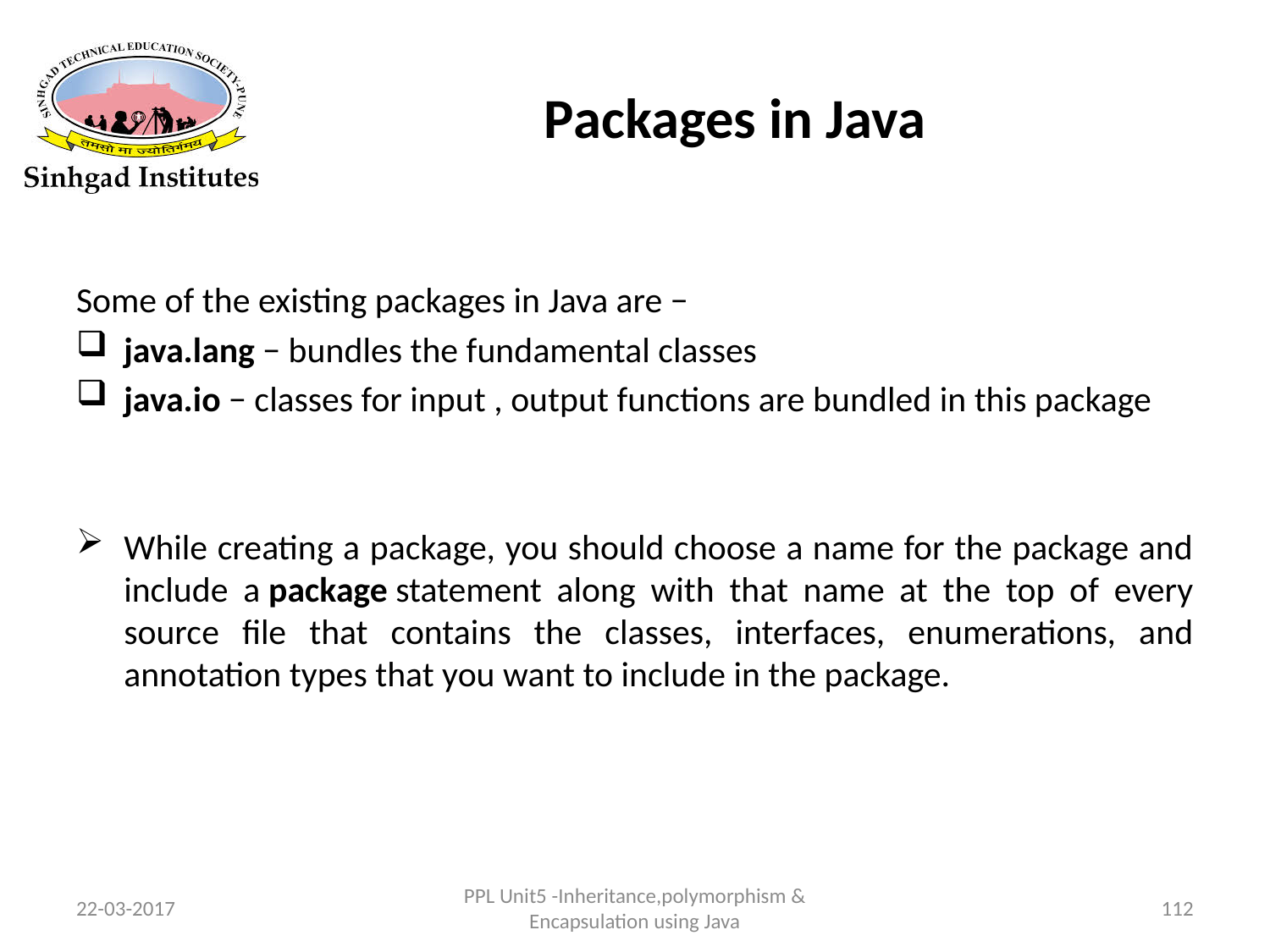

# Packages in Java

Some of the existing packages in Java are −
java.lang − bundles the fundamental classes
java.io − classes for input , output functions are bundled in this package

While creating a package, you should choose a name for the package and include a package statement along with that name at the top of every source file that contains the classes, interfaces, enumerations, and annotation types that you want to include in the package.

22-03-2017
PPL Unit5 -Inheritance,polymorphism & Encapsulation using Java
112